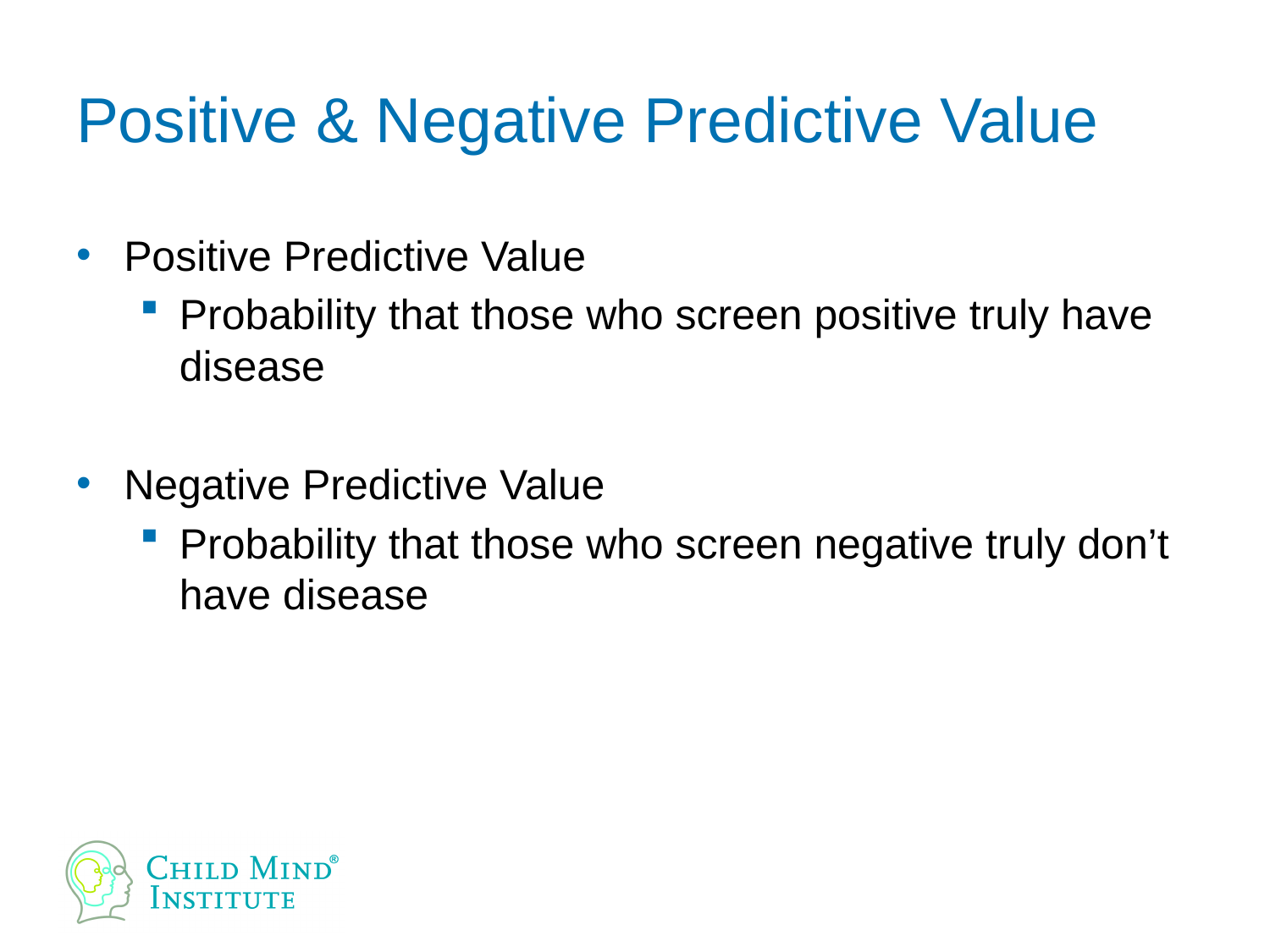

# Positive & Negative Predictive Value
Positive Predictive Value
Probability that those who screen positive truly have disease

Negative Predictive Value
Probability that those who screen negative truly don’t have disease